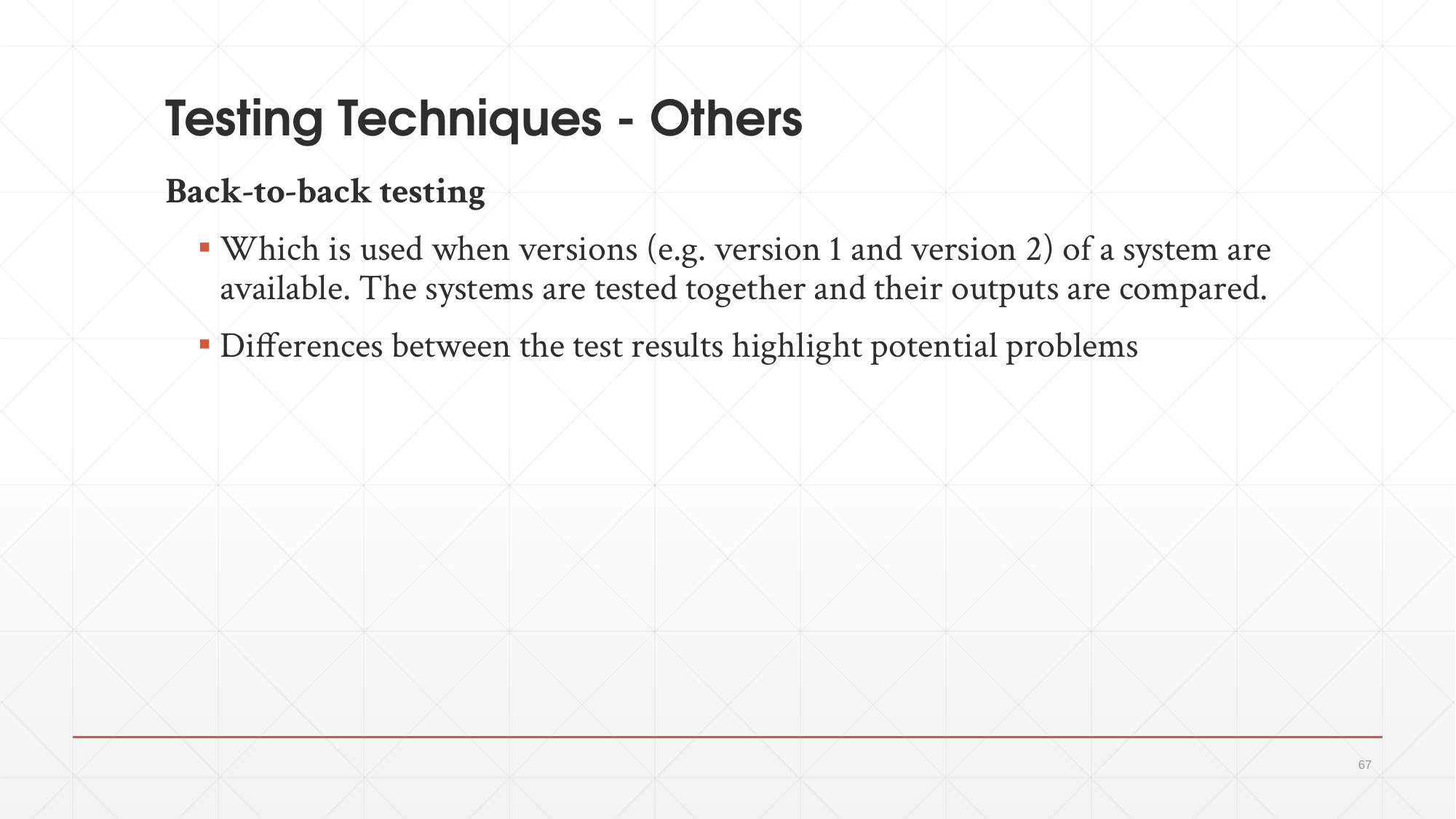

# Testing Techniques - Others
Back-to-back testing
Which is used when versions (e.g. version 1 and version 2) of a system are available. The systems are tested together and their outputs are compared.
Differences between the test results highlight potential problems
67